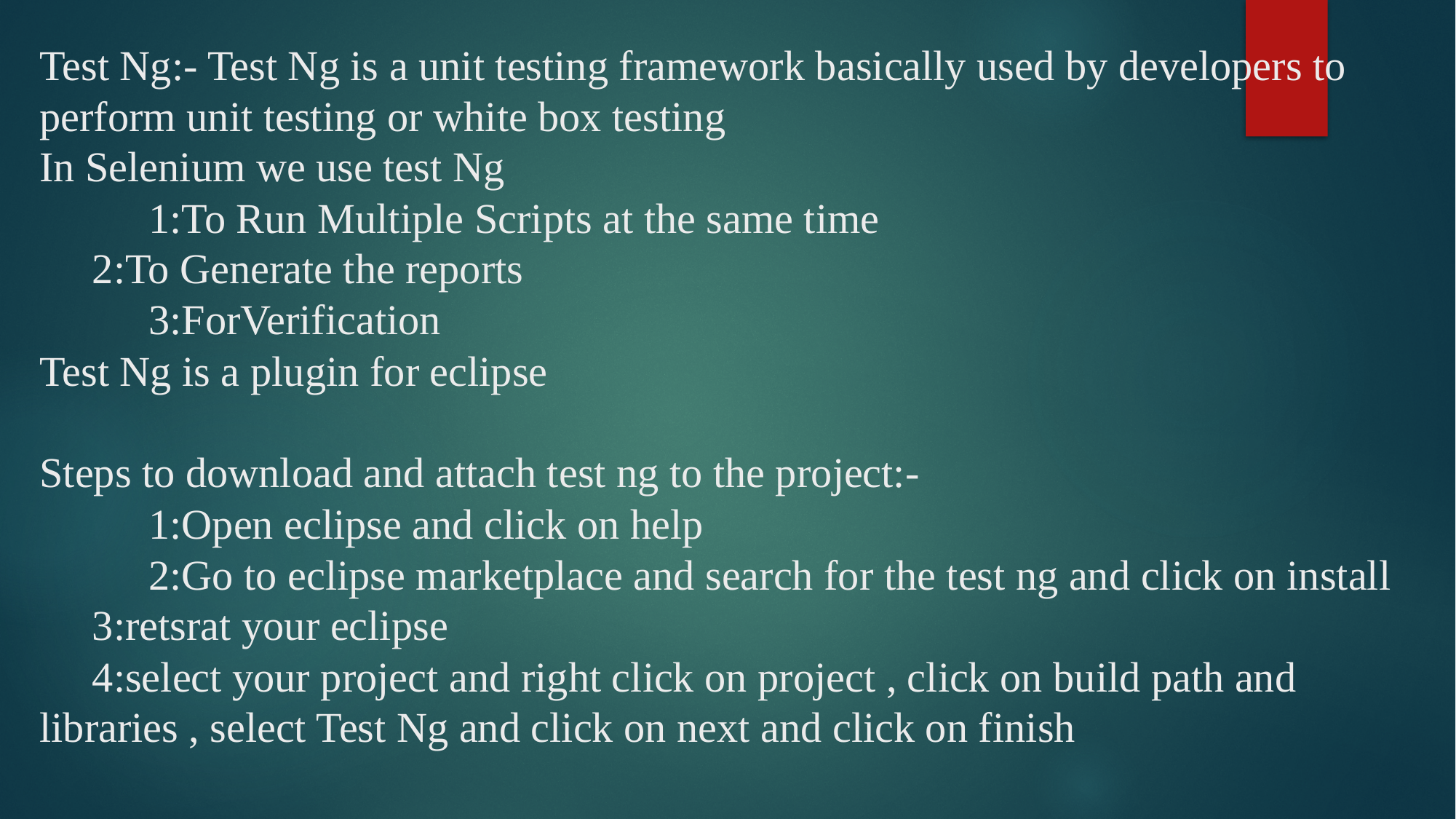

# Test Ng:- Test Ng is a unit testing framework basically used by developers to perform unit testing or white box testing In Selenium we use test Ng 1:To Run Multiple Scripts at the same time 2:To Generate the reports 3:ForVerification Test Ng is a plugin for eclipse Steps to download and attach test ng to the project:- 1:Open eclipse and click on help 2:Go to eclipse marketplace and search for the test ng and click on install 3:retsrat your eclipse 4:select your project and right click on project , click on build path and libraries , select Test Ng and click on next and click on finish